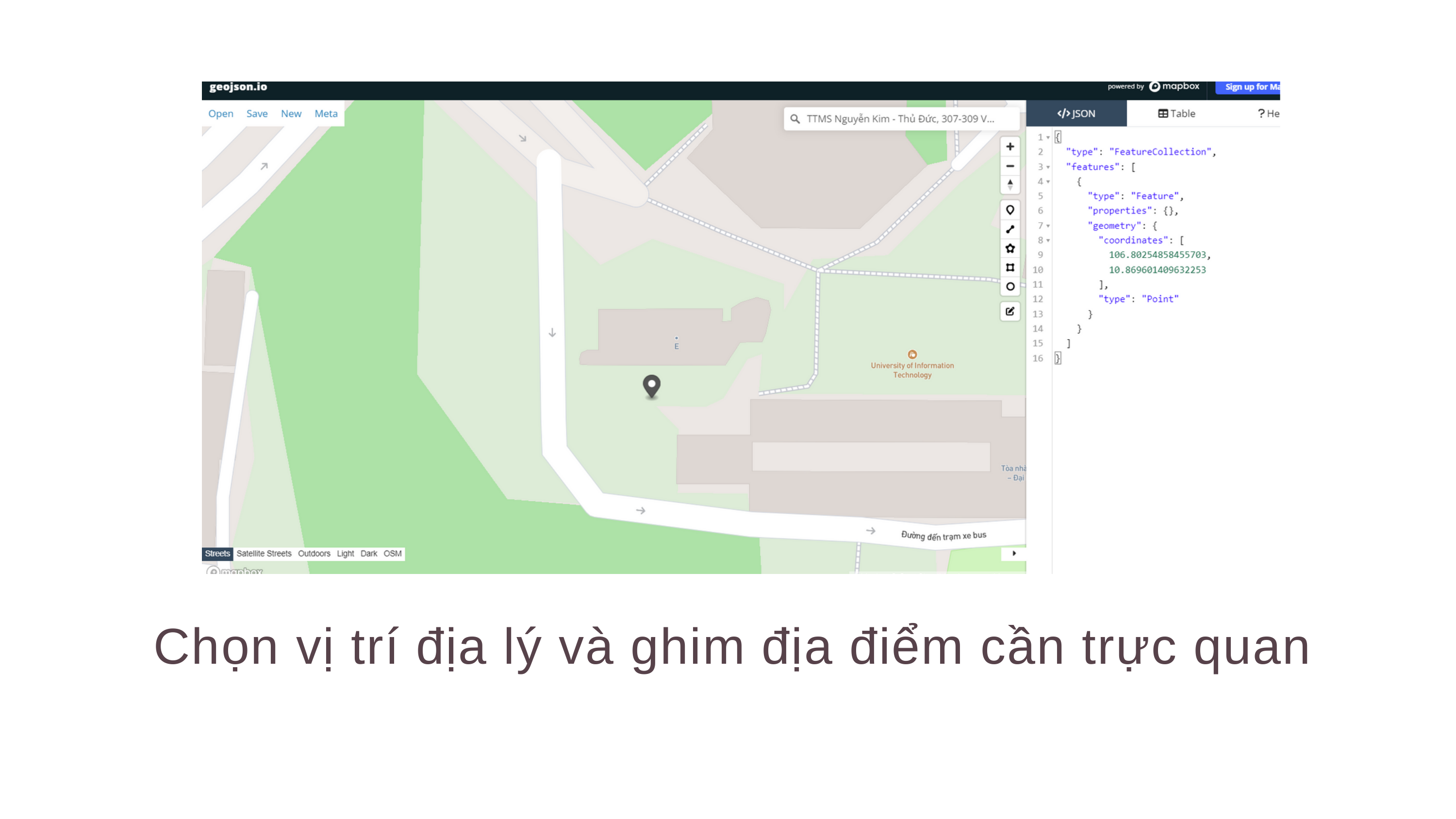

Chọn vị trí địa lý và ghim địa điểm cần trực quan